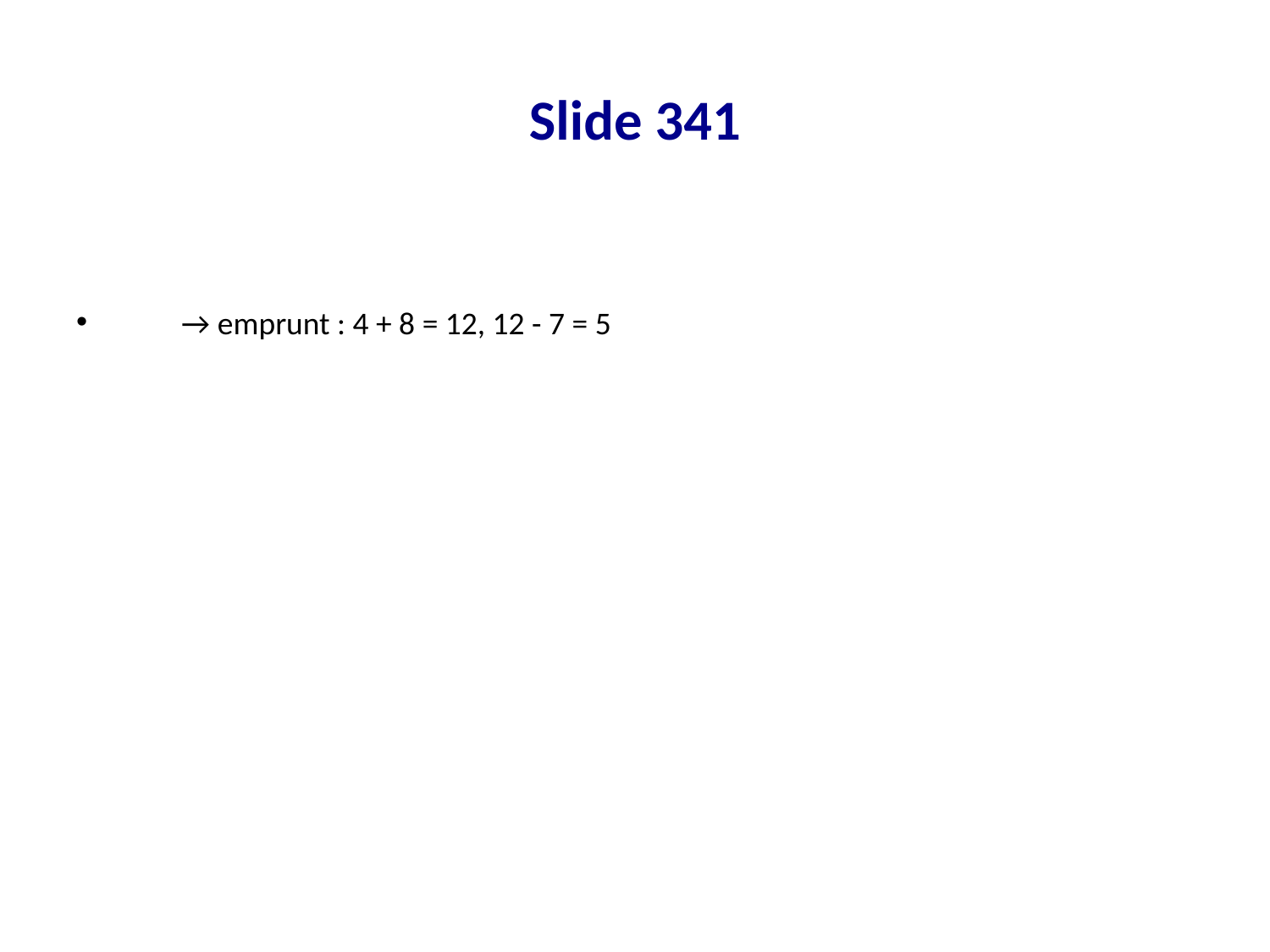

# Slide 341

        → emprunt : 4 + 8 = 12, 12 - 7 = 5